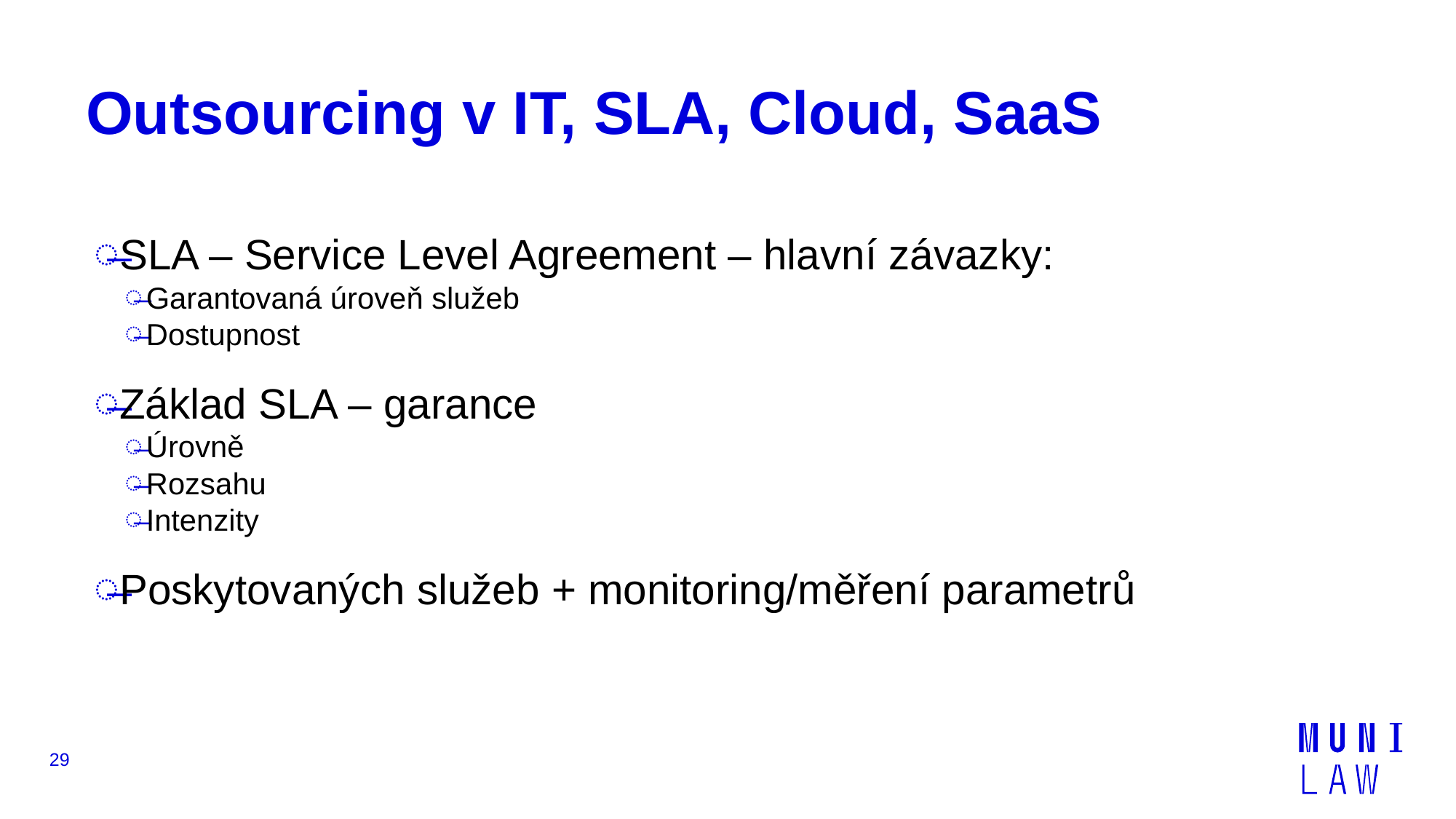

# Outsourcing v IT, SLA, Cloud, SaaS
SLA – Service Level Agreement – hlavní závazky:
Garantovaná úroveň služeb
Dostupnost
Základ SLA – garance
Úrovně
Rozsahu
Intenzity
Poskytovaných služeb + monitoring/měření parametrů

29